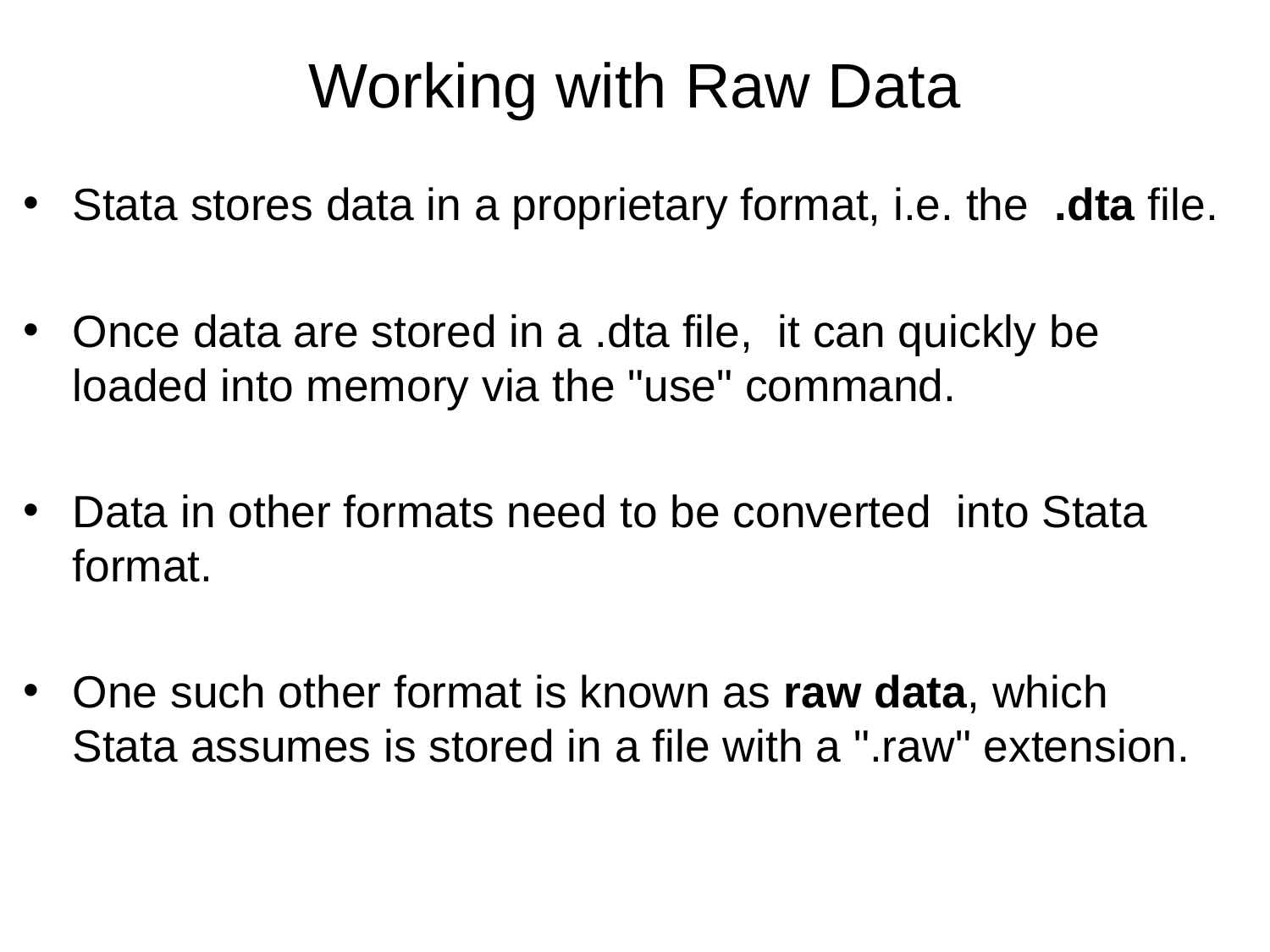

# Working with Raw Data
Stata stores data in a proprietary format, i.e. the  .dta file.

Once data are stored in a .dta file,  it can quickly be loaded into memory via the "use" command.

Data in other formats need to be converted  into Stata format.

One such other format is known as raw data, which Stata assumes is stored in a file with a ".raw" extension.